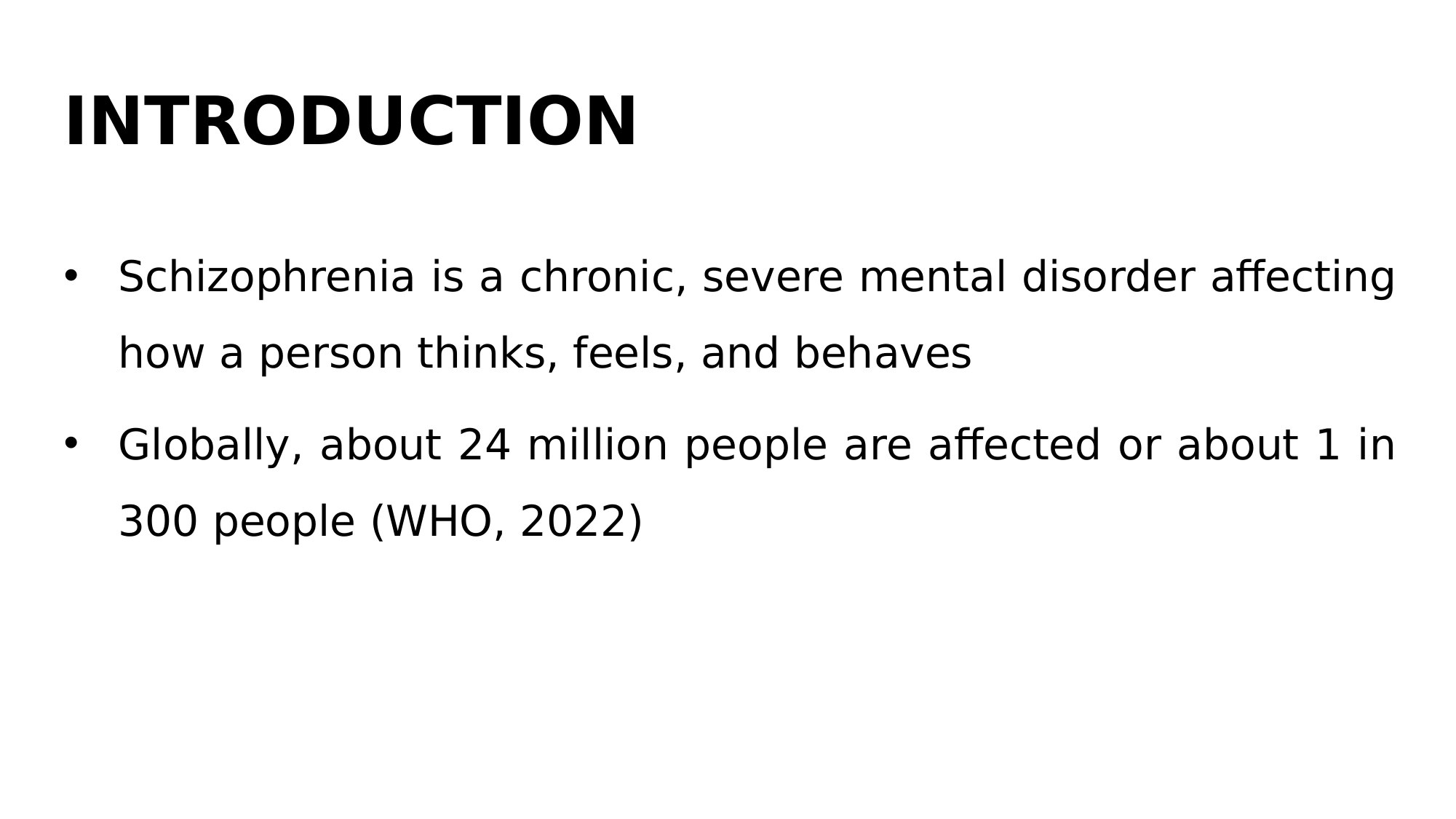

# INTRODUCTION
Schizophrenia is a chronic, severe mental disorder affecting how a person thinks, feels, and behaves
Globally, about 24 million people are affected or about 1 in 300 people (WHO, 2022)